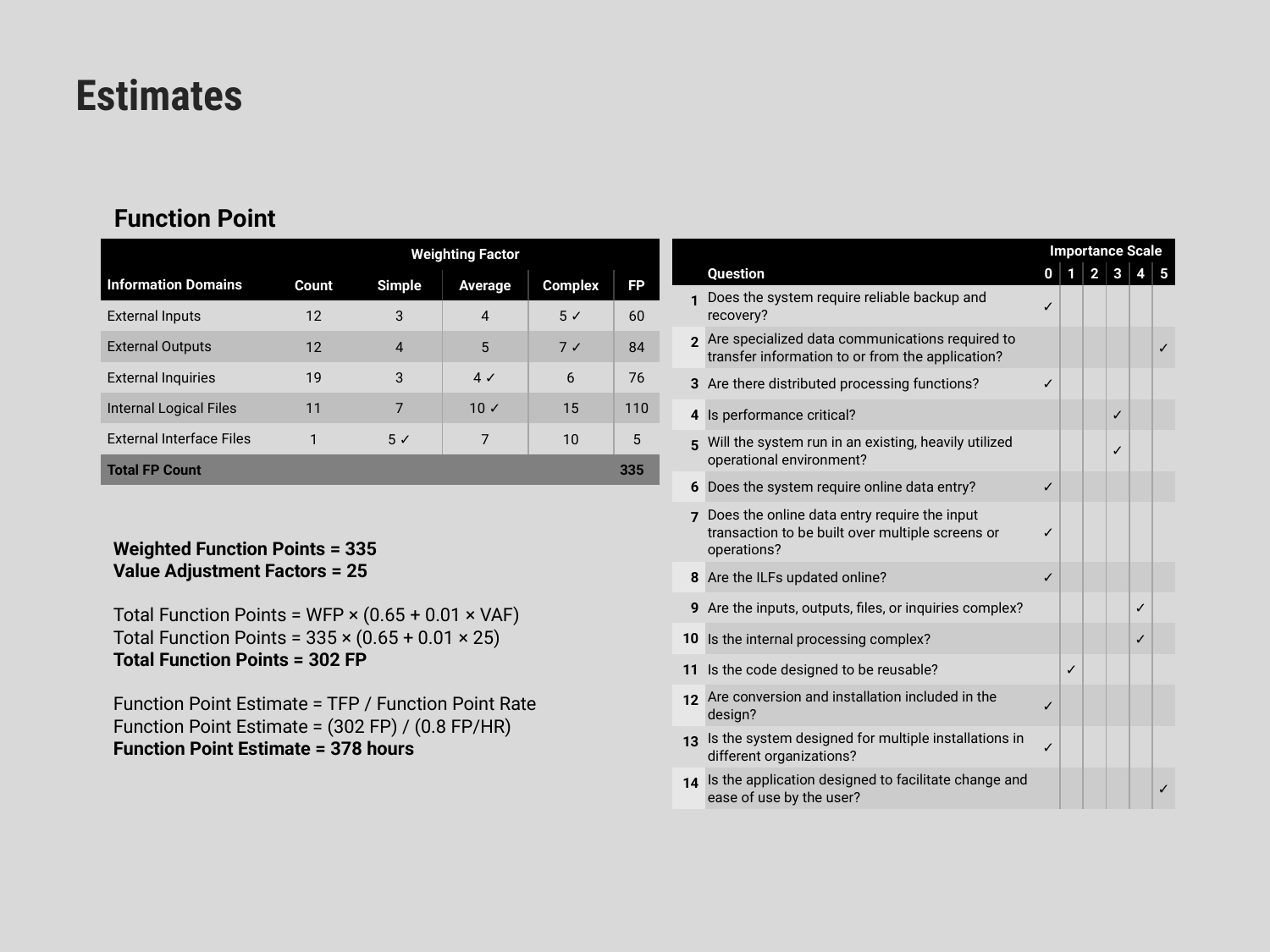

Estimates
Function Point

|  | Weighting Factor |  |  |  |  |
| --- | --- | --- | --- | --- | --- |
| Information Domains | Count | Simple | Average | Complex | FP |
| External Inputs | 12 | 3 | 4 | 5 ✓ | 60 |
| External Outputs | 12 | 4 | 5 | 7 ✓ | 84 |
| External Inquiries | 19 | 3 | 4 ✓ | 6 | 76 |
| Internal Logical Files | 11 | 7 | 10 ✓ | 15 | 110 |
| External Interface Files | 1 | 5 ✓ | 7 | 10 | 5 |
| Total FP Count |  |  |  |  | 335 |
|  |  | Importance Scale |  |  |  |  |  |
| --- | --- | --- | --- | --- | --- | --- | --- |
|  | Question | 0 | 1 | 2 | 3 | 4 | 5 |
| 1 | Does the system require reliable backup and recovery? | ✓ |  |  |  |  |  |
| 2 | Are specialized data communications required to transfer information to or from the application? |  |  |  |  |  | ✓ |
| 3 | Are there distributed processing functions? | ✓ |  |  |  |  |  |
| 4 | Is performance critical? |  |  |  | ✓ |  |  |
| 5 | Will the system run in an existing, heavily utilized operational environment? |  |  |  | ✓ |  |  |
| 6 | Does the system require online data entry? | ✓ |  |  |  |  |  |
| 7 | Does the online data entry require the input transaction to be built over multiple screens or operations? | ✓ |  |  |  |  |  |
| 8 | Are the ILFs updated online? | ✓ |  |  |  |  |  |
| 9 | Are the inputs, outputs, files, or inquiries complex? |  |  |  |  | ✓ |  |
| 10 | Is the internal processing complex? |  |  |  |  | ✓ |  |
| 11 | Is the code designed to be reusable? |  | ✓ |  |  |  |  |
| 12 | Are conversion and installation included in the design? | ✓ |  |  |  |  |  |
| 13 | Is the system designed for multiple installations in different organizations? | ✓ |  |  |  |  |  |
| 14 | Is the application designed to facilitate change and ease of use by the user? |  |  |  |  |  | ✓ |
Weighted Function Points = 335
Value Adjustment Factors = 25

Total Function Points = WFP × (0.65 + 0.01 × VAF)
Total Function Points = 335 × (0.65 + 0.01 × 25)
Total Function Points = 302 FP

Function Point Estimate = TFP / Function Point Rate
Function Point Estimate = (302 FP) / (0.8 FP/HR)
Function Point Estimate = 378 hours